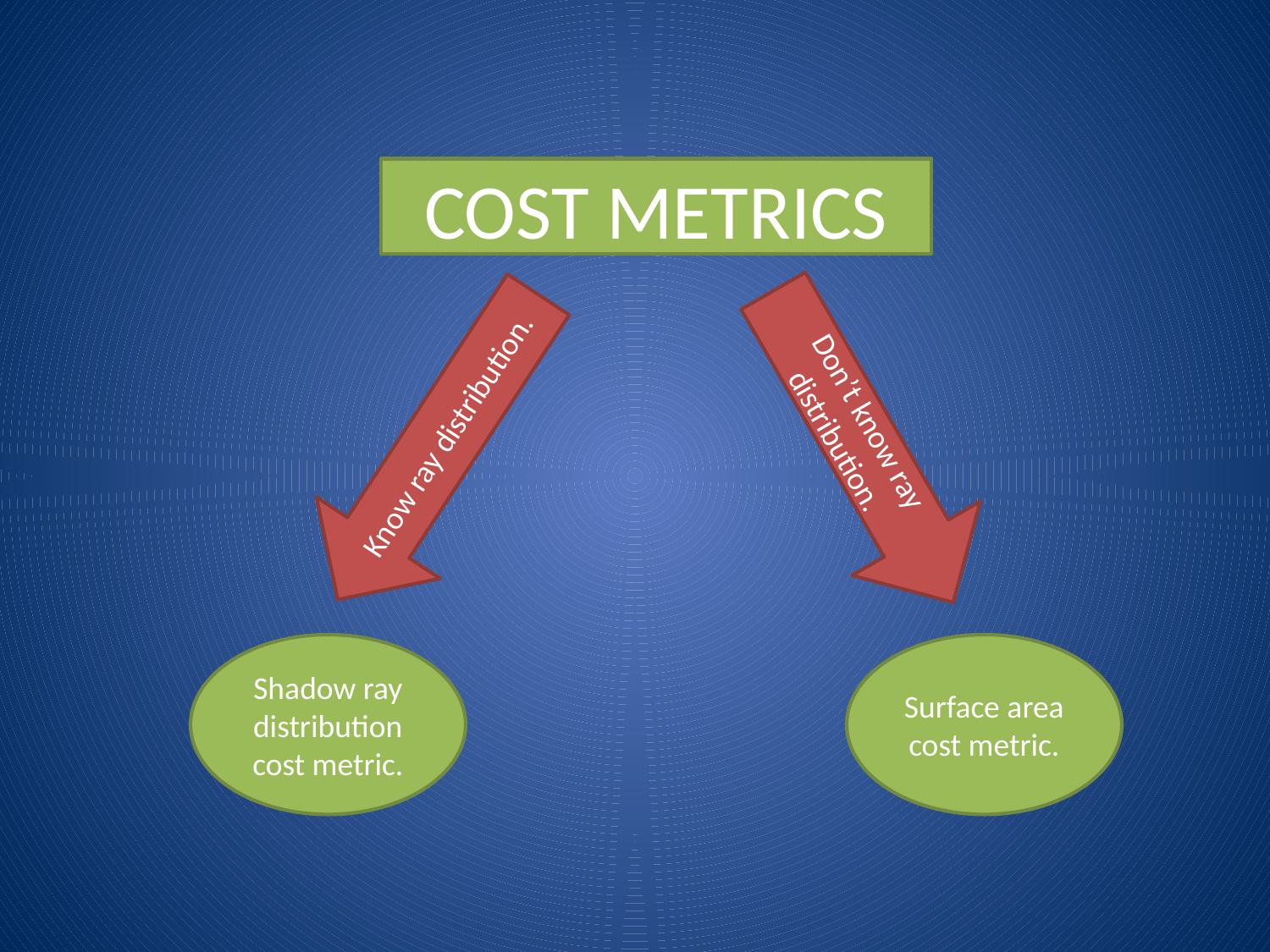

COST METRICS

Don’t know ray distribution.
Know ray distribution.
Shadow ray distribution cost metric.
Surface area cost metric.